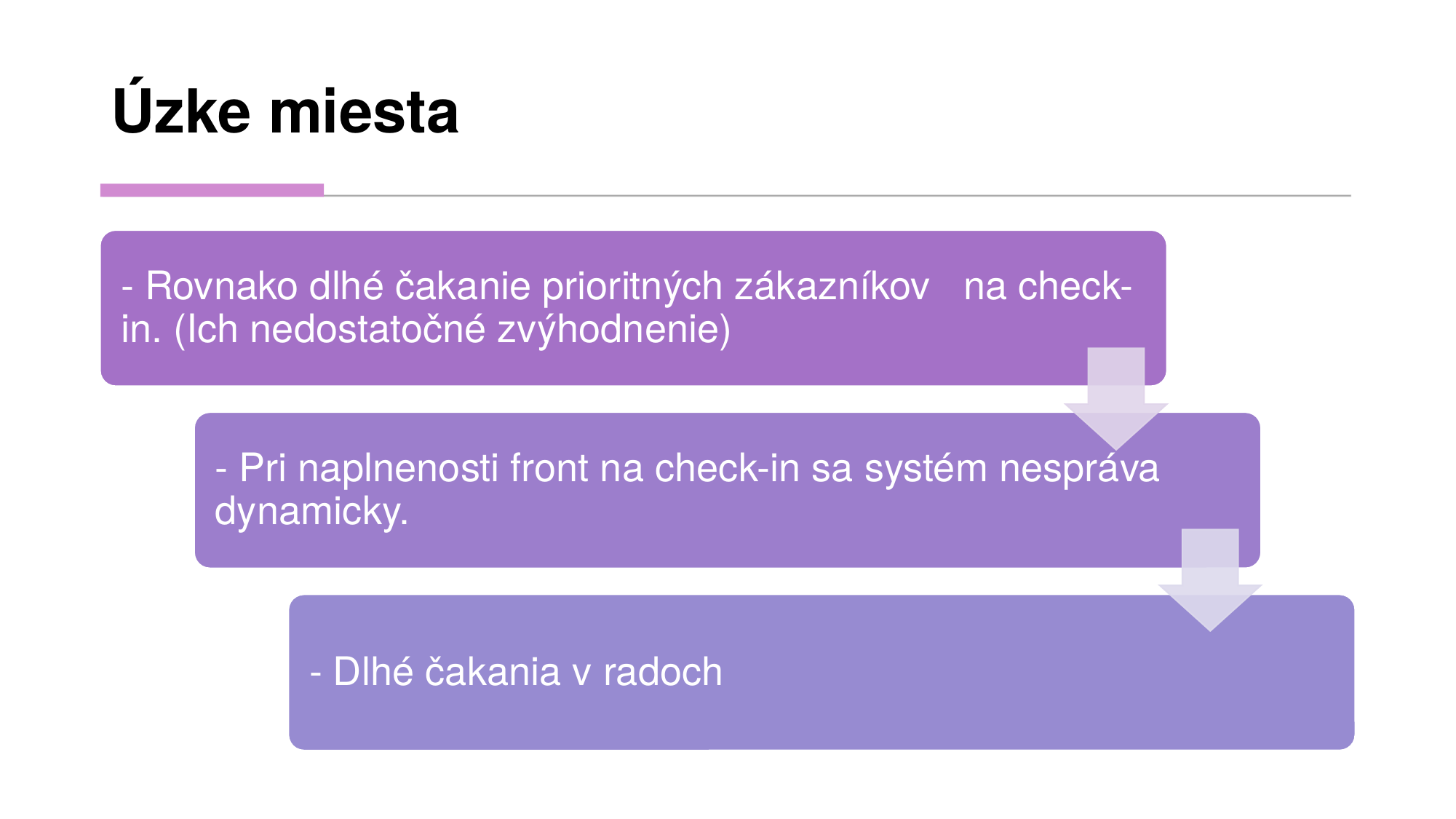

# Úzke miesta

- Rovnako dlhé čakanie prioritných zákazníkov   na check-in. (Ich nedostatočné zvýhodnenie)
- Pri naplnenosti front na check-in sa systém nespráva dynamicky.
- Dlhé čakania v radoch